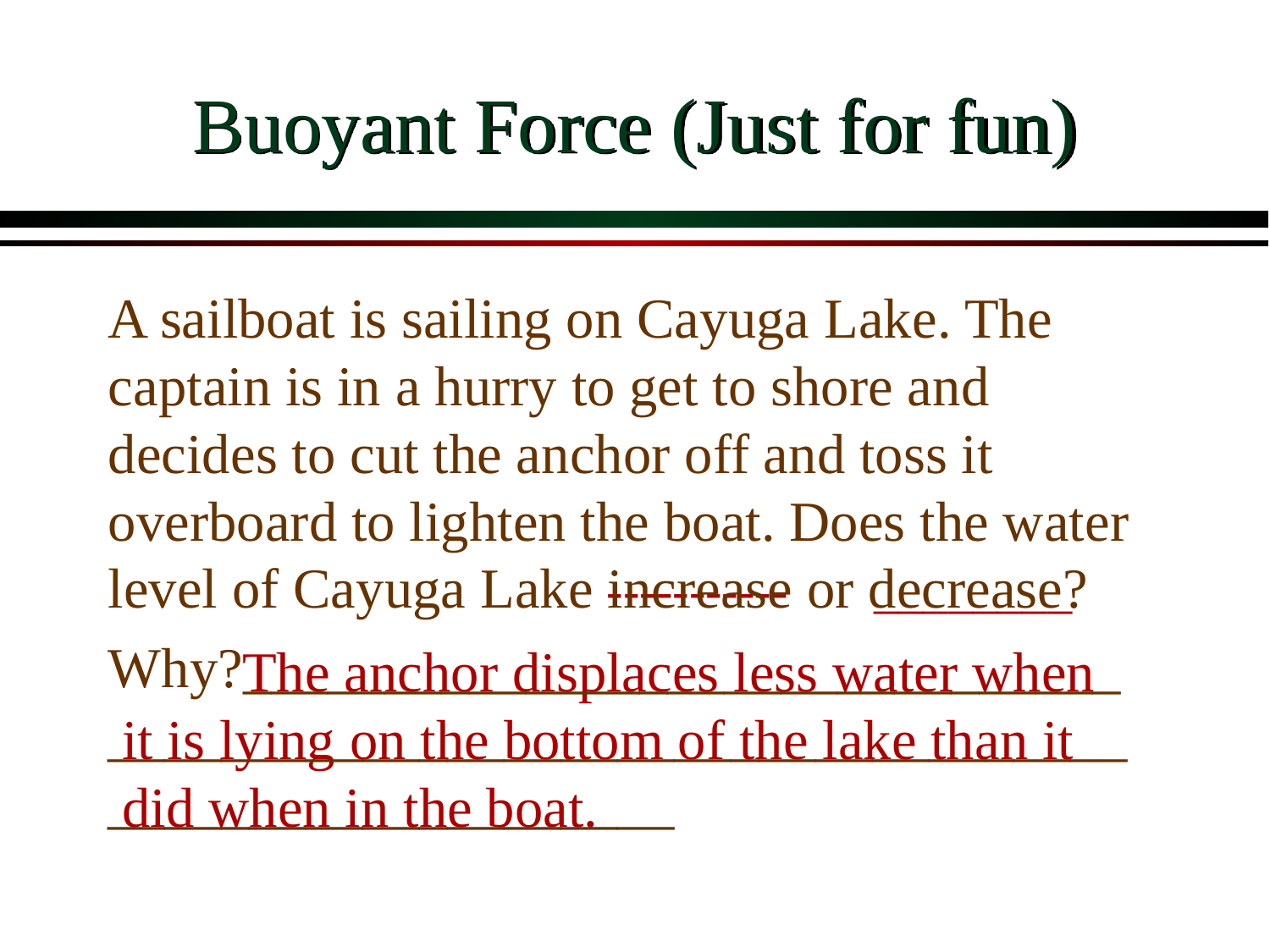

# Buoyant Force (Just for fun)
A sailboat is sailing on Cayuga Lake. The captain is in a hurry to get to shore and decides to cut the anchor off and toss it overboard to lighten the boat. Does the water level of Cayuga Lake increase or decrease?
Why?_______________________________ ____________________________________ ____________________
-----------       ________
The anchor displaces less water when it is lying on the bottom of the lake than it did when in the boat.